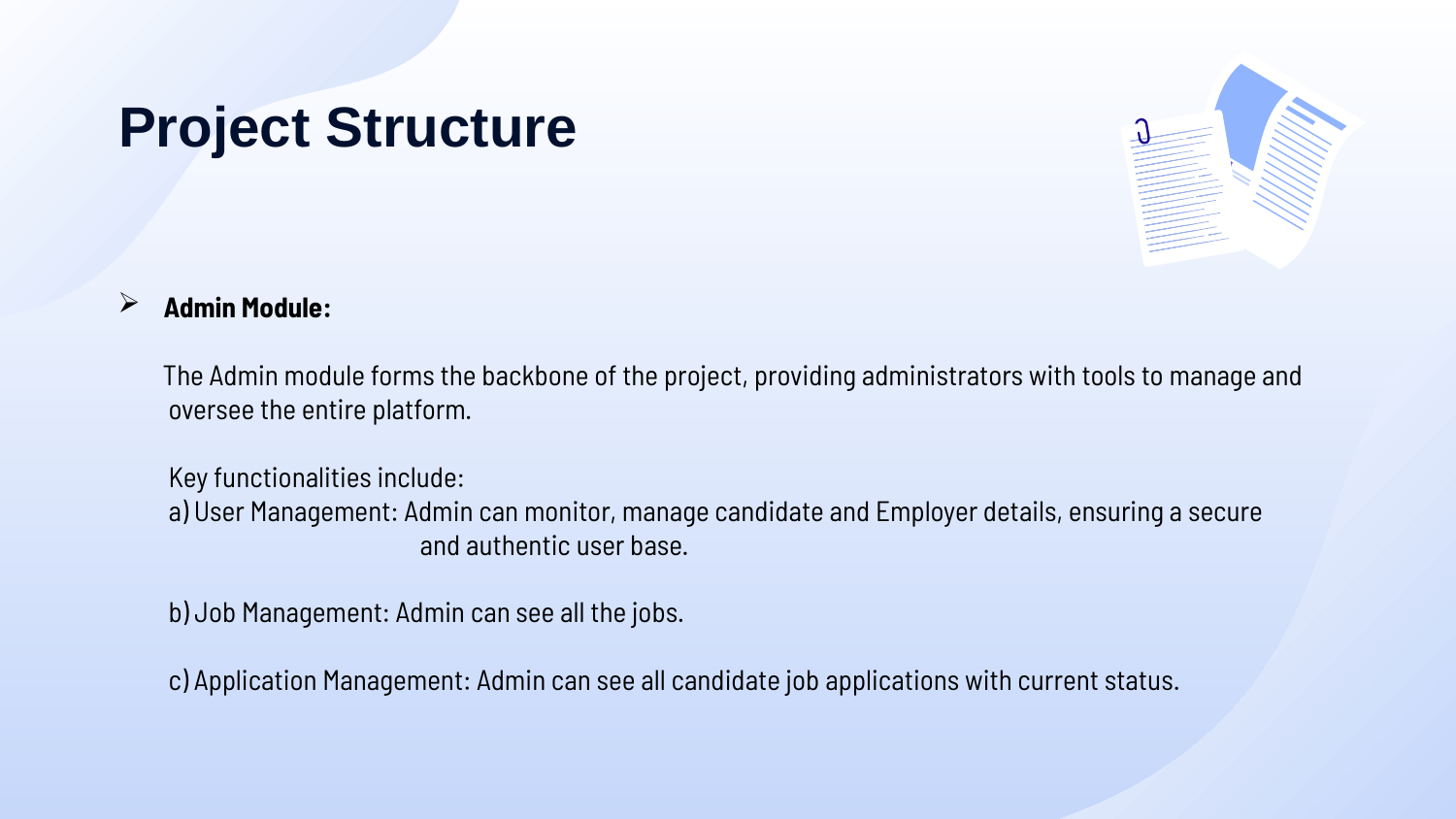

# Project Structure

Admin Module:

        The Admin module forms the backbone of the project, providing administrators with tools to manage and
         oversee the entire platform.

         Key functionalities include:
         a) User Management: Admin can monitor, manage candidate and Employer details, ensuring a secure
	                            and authentic user base.

         b) Job Management: Admin can see all the jobs.

         c) Application Management: Admin can see all candidate job applications with current status.